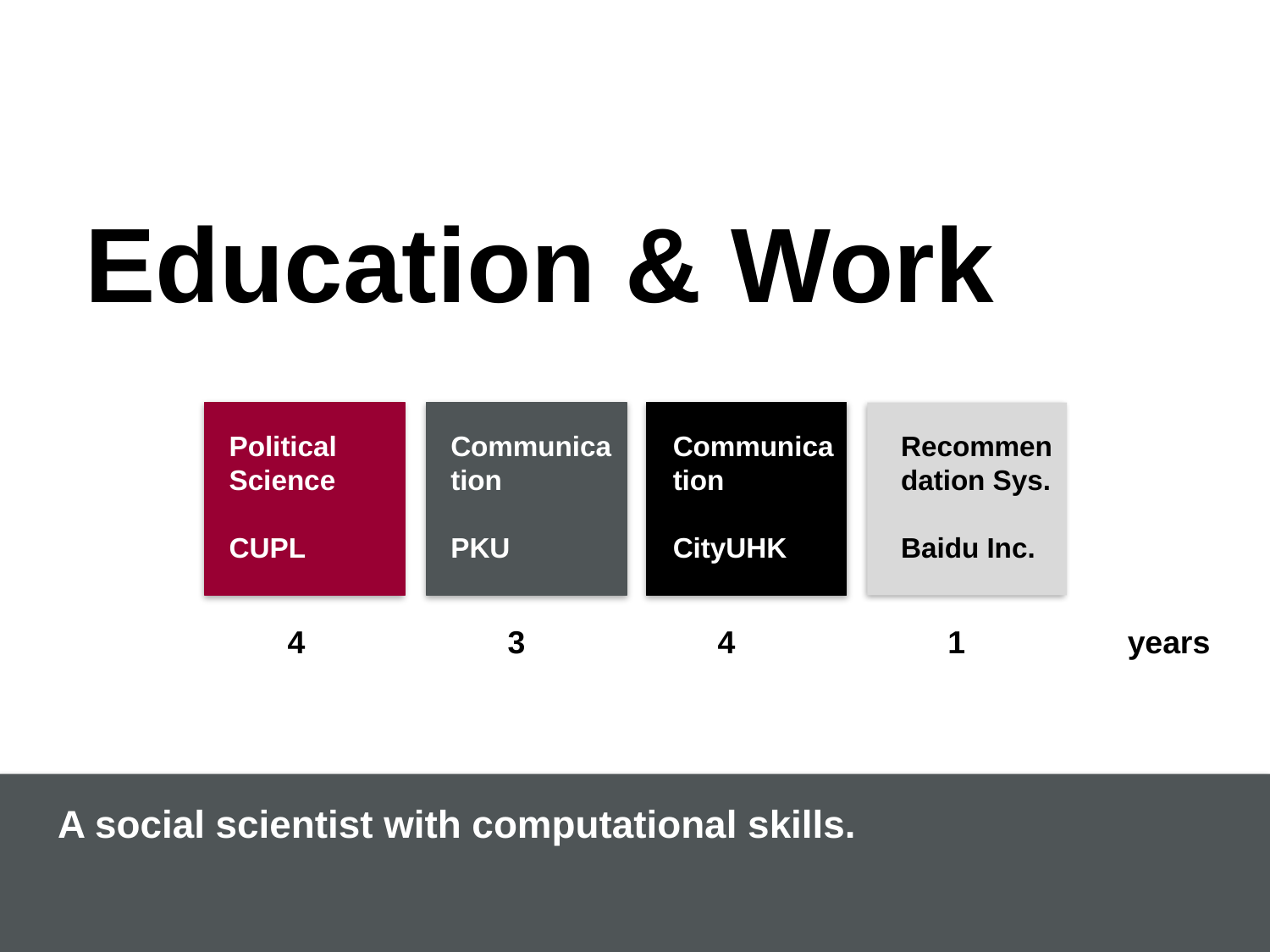

Education & Work

Political Science
CUPL
Communication
PKU
Communication

CityUHK
Recommendation Sys.

Baidu Inc.
4
3
4
1
years

A social scientist with computational skills.